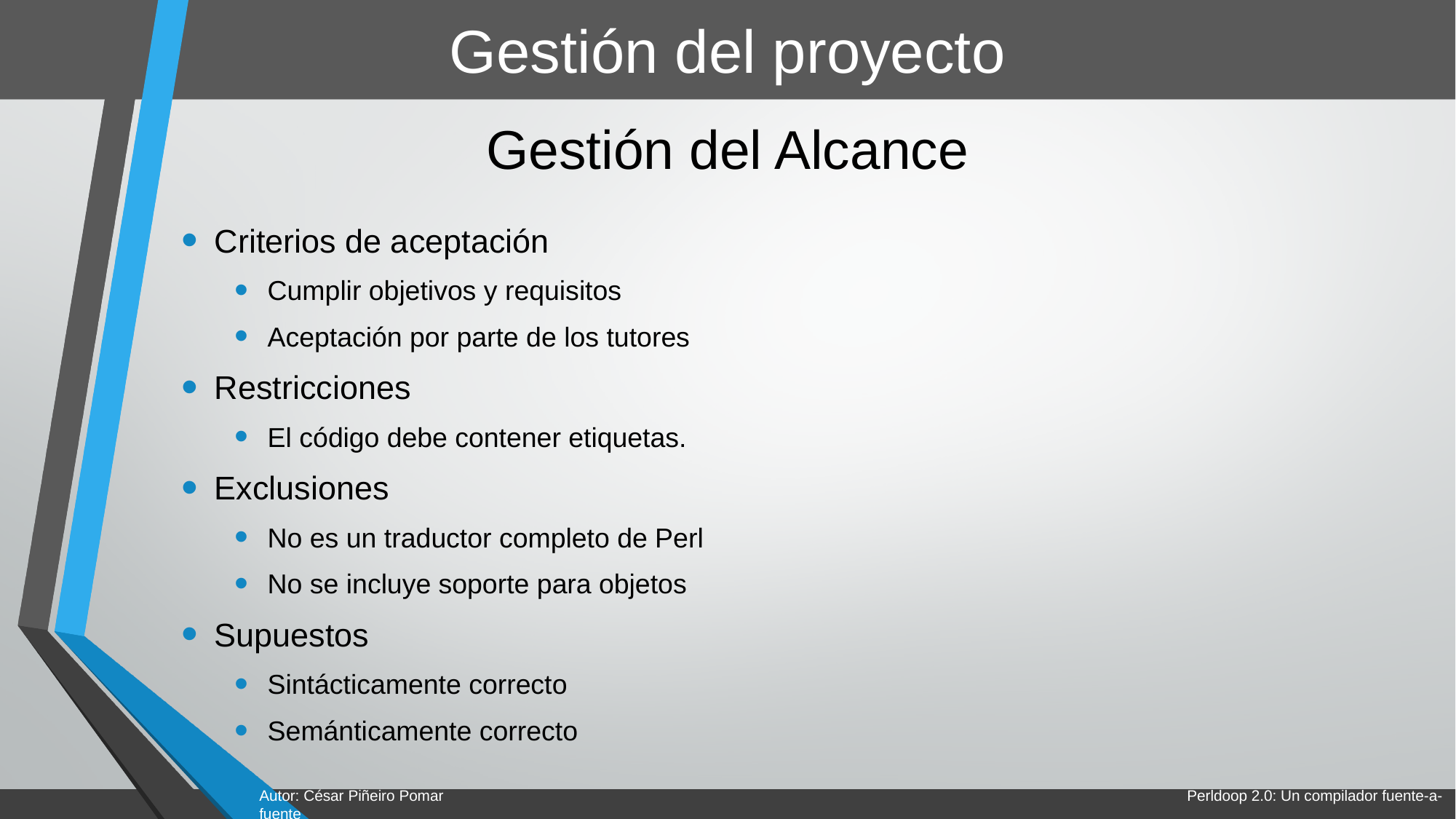

# Gestión del proyecto
Gestión del Alcance
Criterios de aceptación
Cumplir objetivos y requisitos
Aceptación por parte de los tutores
Restricciones
El código debe contener etiquetas.
Exclusiones
No es un traductor completo de Perl
No se incluye soporte para objetos
Supuestos
Sintácticamente correcto
Semánticamente correcto

Autor: César Piñeiro Pomar                                                                                                                                                                                  Perldoop 2.0: Un compilador fuente-a-fuente